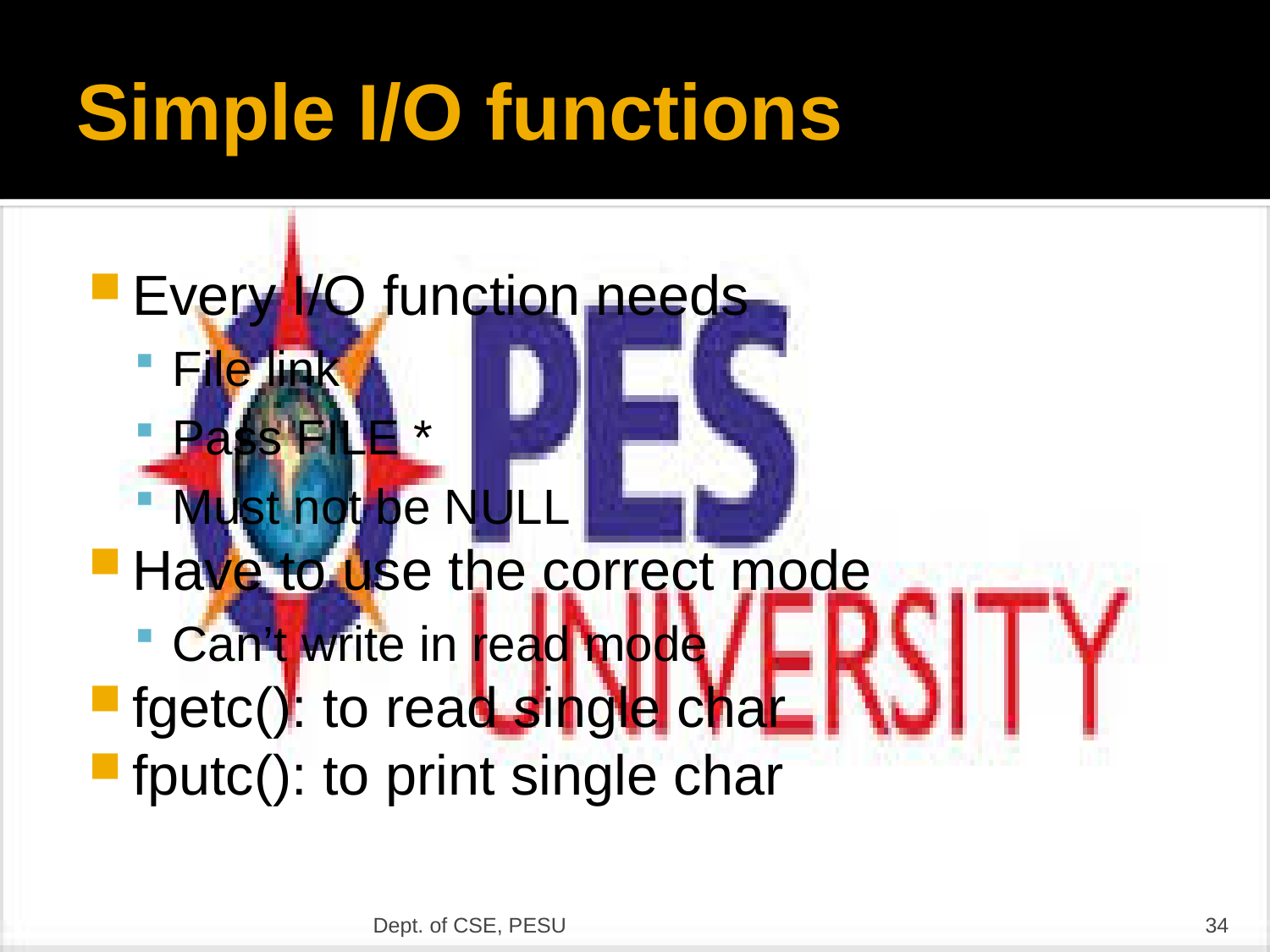

# Simple I/O functions
Every I/O function needs
File link
Pass FILE *
Must not be NULL
Have to use the correct mode
Can’t write in read mode
fgetc(): to read single char
fputc(): to print single char
Dept. of CSE, PESU
34